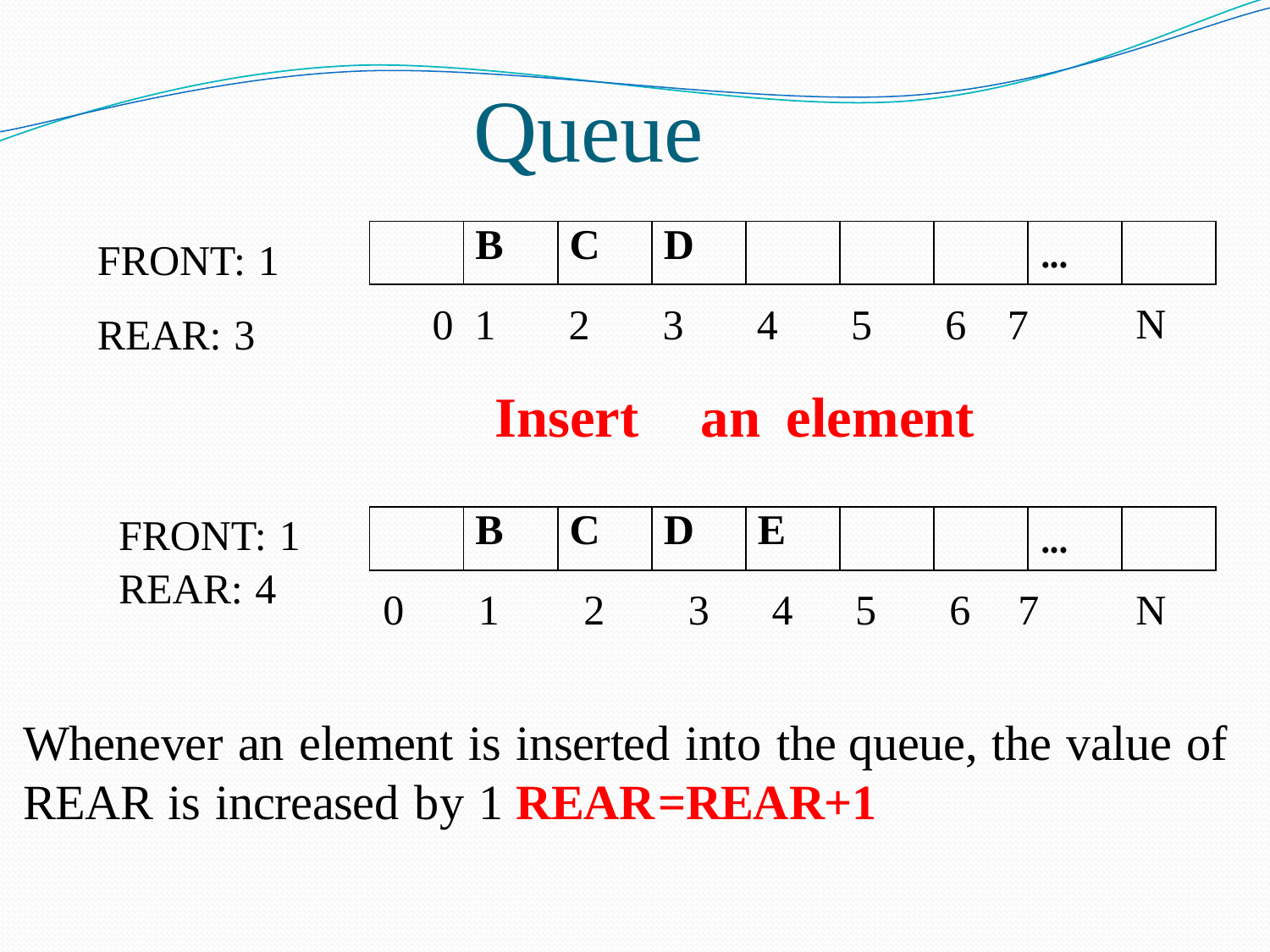

# Queue
|  | B | C | D |  |  |  | … |  |
| --- | --- | --- | --- | --- | --- | --- | --- | --- |
FRONT: 1
REAR: 3
0  1	    2	    3	    4	    5	    6	 7
Insert	an	element
N
|  | B | C | D | E |  |  | … |  |
| --- | --- | --- | --- | --- | --- | --- | --- | --- |
FRONT: 1
REAR: 4
0       1	 2	  3	 4	5	6	7
N
Whenever an element is inserted into the queue, the value of REAR is increased by 1 REAR	=REAR+1